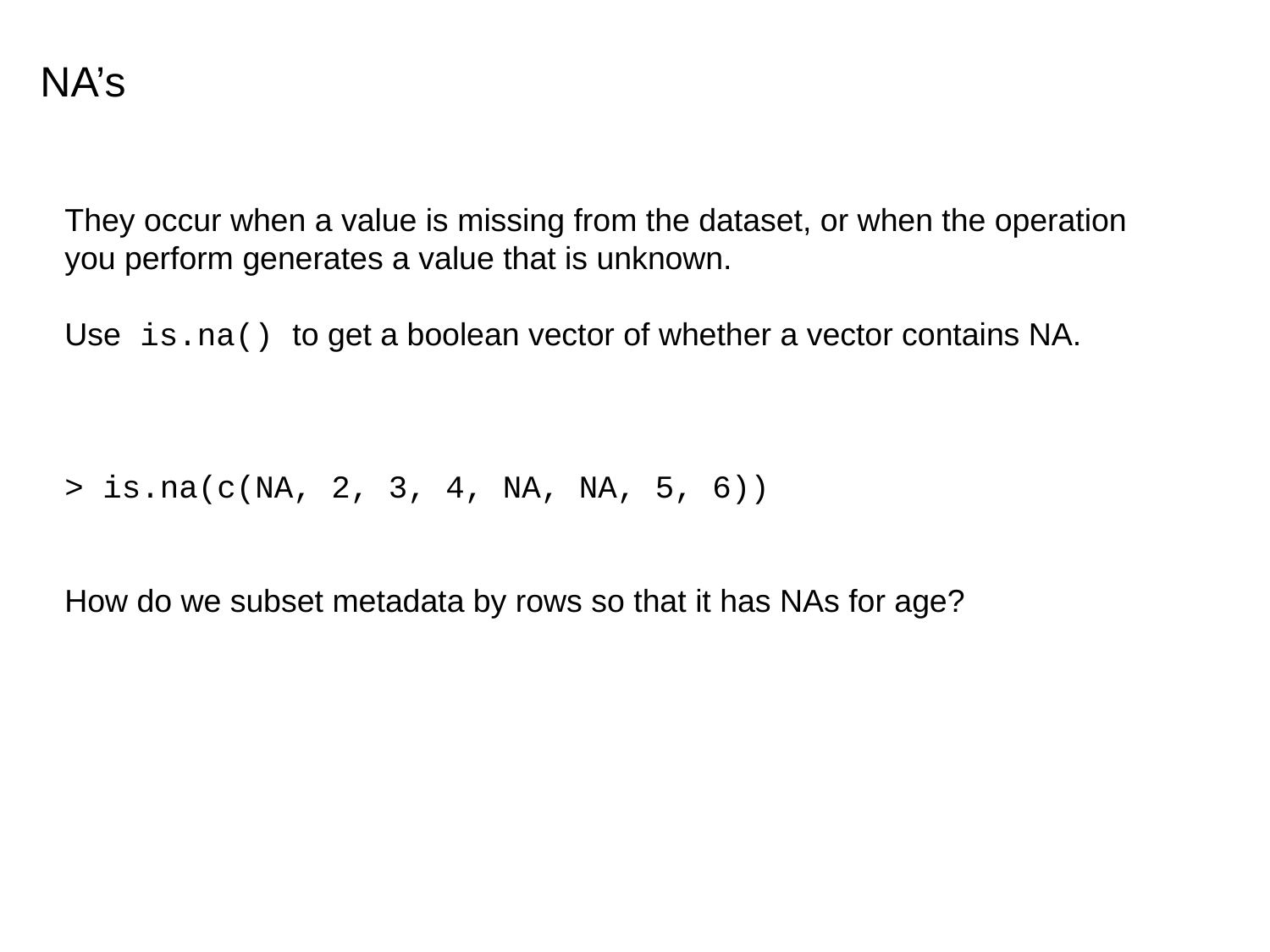

# NA’s
They occur when a value is missing from the dataset, or when the operation you perform generates a value that is unknown.

Use is.na() to get a boolean vector of whether a vector contains NA.

> is.na(c(NA, 2, 3, 4, NA, NA, 5, 6))

How do we subset metadata by rows so that it has NAs for age?